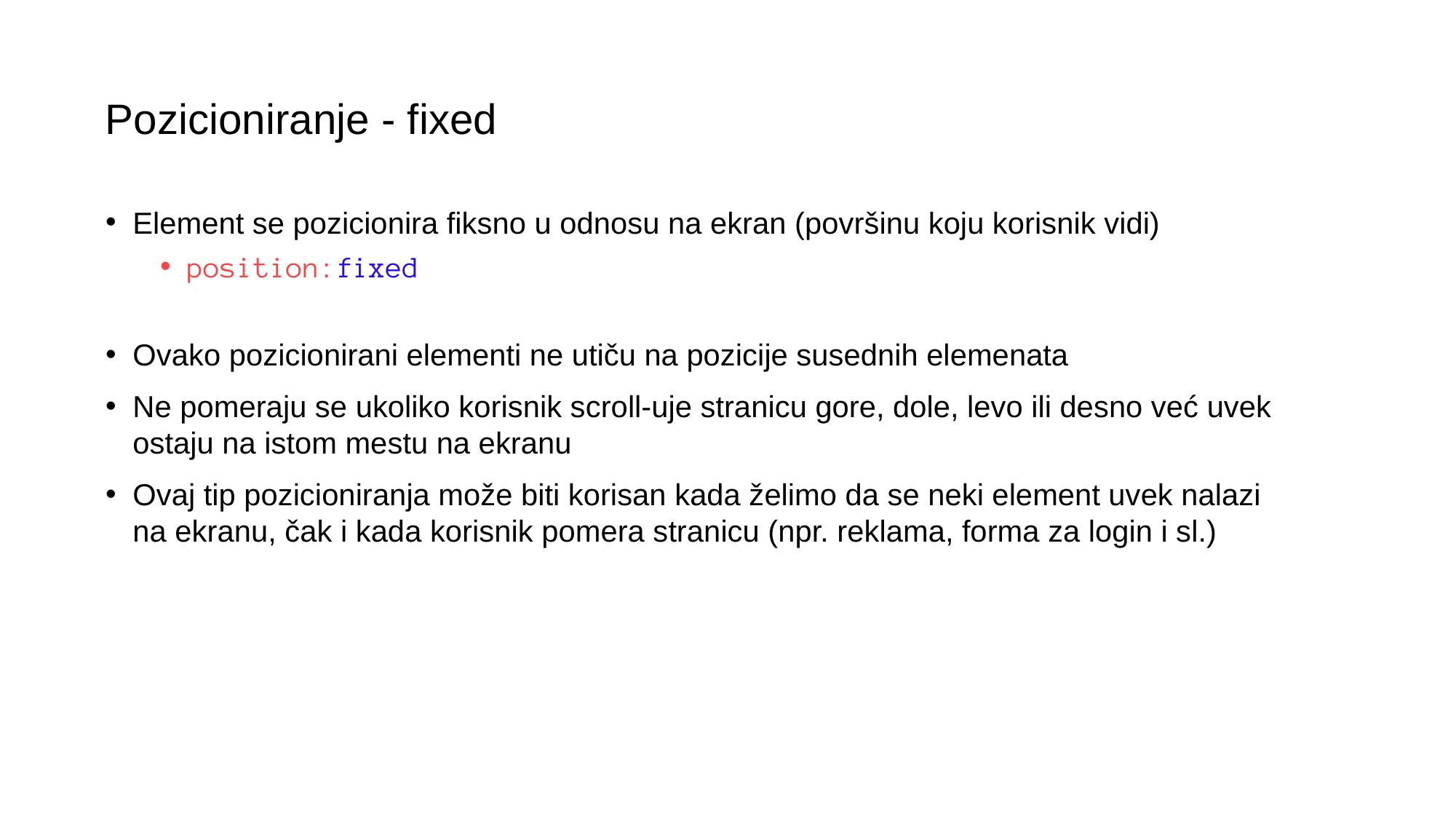

Pozicioniranje - fixed
Element se pozicionira fiksno u odnosu na ekran (površinu koju korisnik vidi)
position:fixed

Ovako pozicionirani elementi ne utiču na pozicije susednih elemenata
Ne pomeraju se ukoliko korisnik scroll-uje stranicu gore, dole, levo ili desno već uvek ostaju na istom mestu na ekranu
Ovaj tip pozicioniranja može biti korisan kada želimo da se neki element uvek nalazi na ekranu, čak i kada korisnik pomera stranicu (npr. reklama, forma za login i sl.)